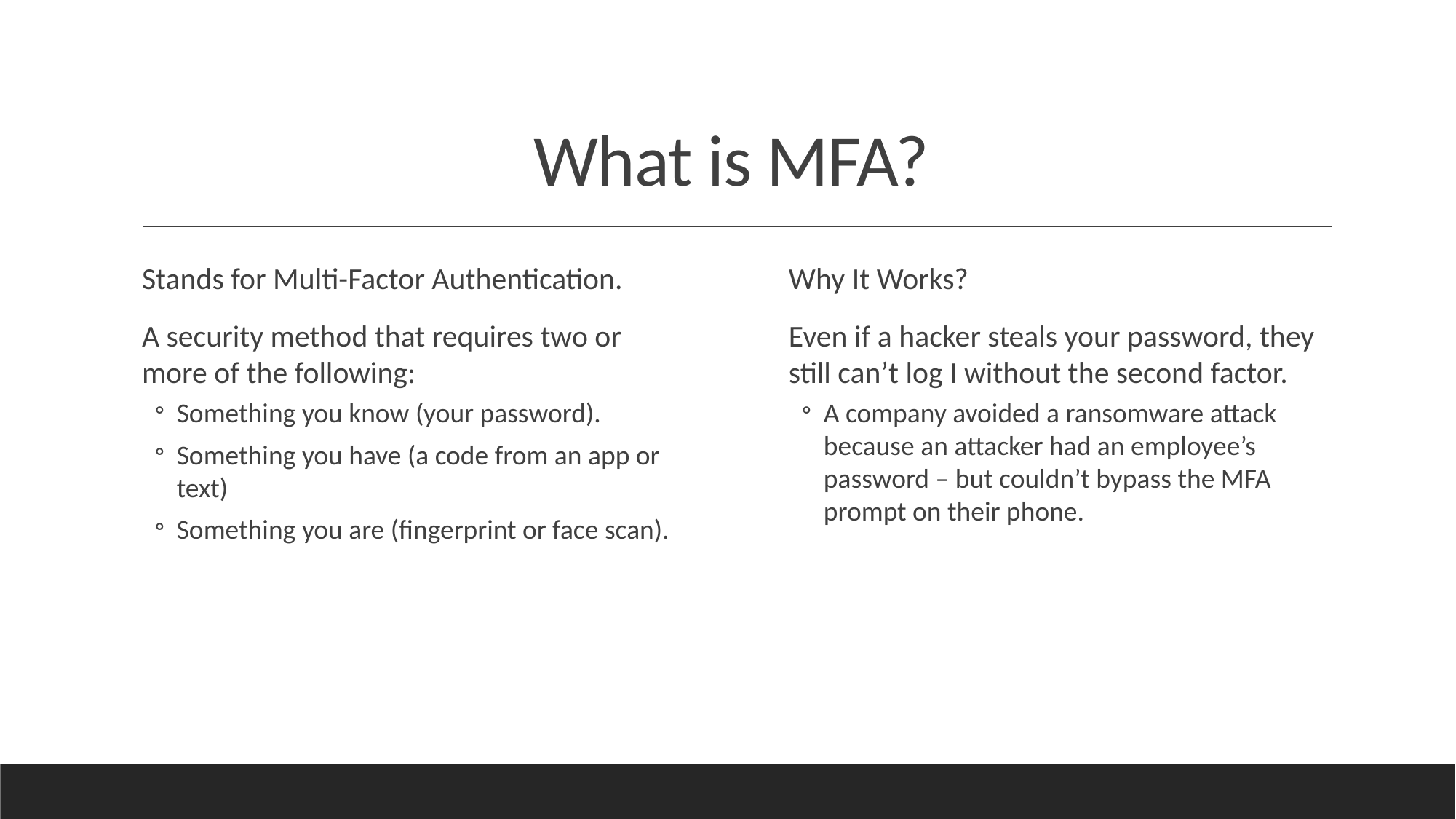

# What is MFA?
Stands for Multi-Factor Authentication.
A security method that requires two or more of the following:
Something you know (your password).
Something you have (a code from an app or text)
Something you are (fingerprint or face scan).
Why It Works?
Even if a hacker steals your password, they still can’t log I without the second factor.
A company avoided a ransomware attack because an attacker had an employee’s password – but couldn’t bypass the MFA prompt on their phone.